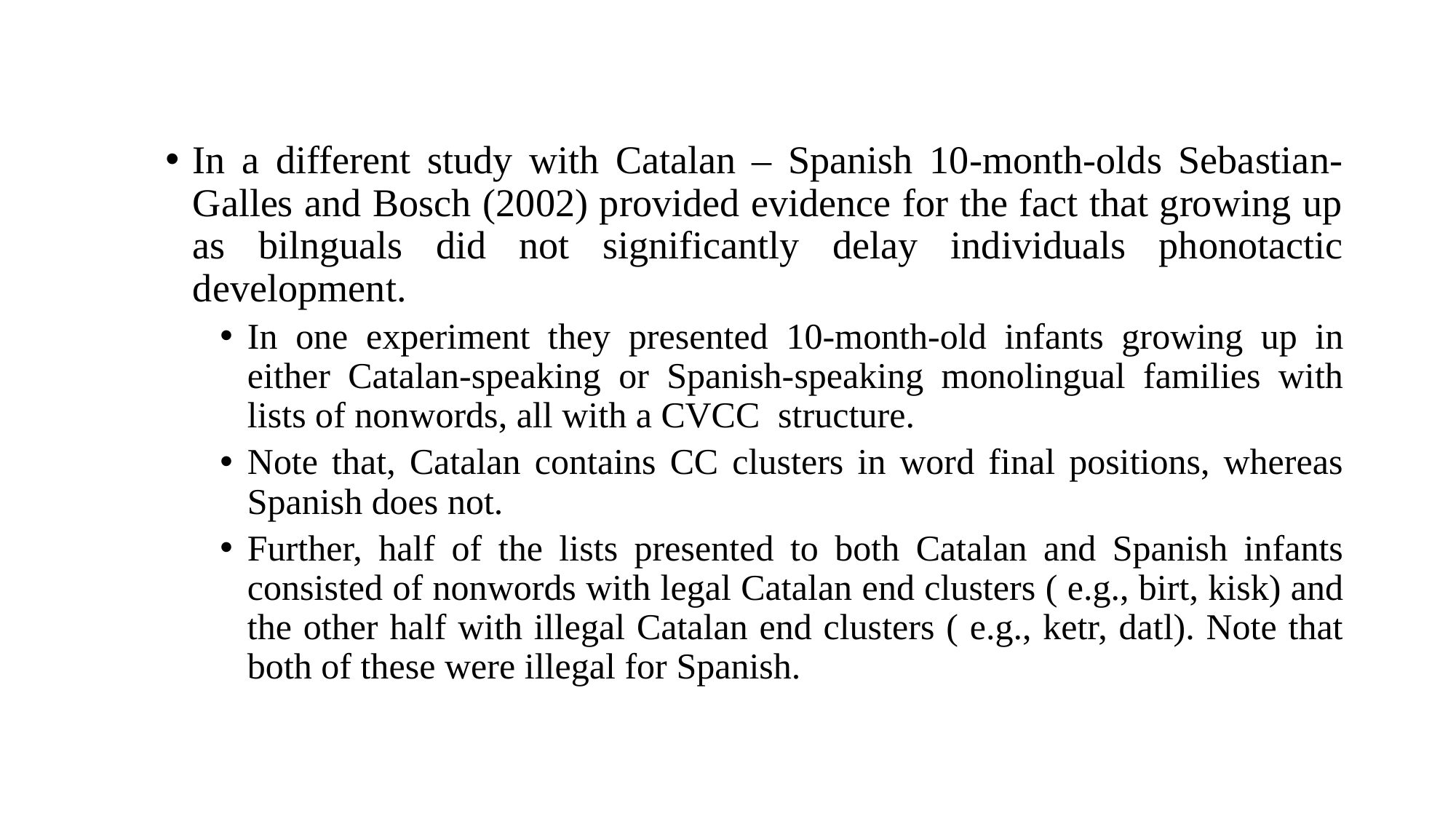

In a different study with Catalan – Spanish 10-month-olds Sebastian-Galles and Bosch (2002) provided evidence for the fact that growing up as bilnguals did not significantly delay individuals phonotactic development.
In one experiment they presented 10-month-old infants growing up in either Catalan-speaking or Spanish-speaking monolingual families with lists of nonwords, all with a CVCC  structure.
Note that, Catalan contains CC clusters in word final positions, whereas Spanish does not.
Further, half of the lists presented to both Catalan and Spanish infants consisted of nonwords with legal Catalan end clusters ( e.g., birt, kisk) and the other half with illegal Catalan end clusters ( e.g., ketr, datl). Note that both of these were illegal for Spanish.